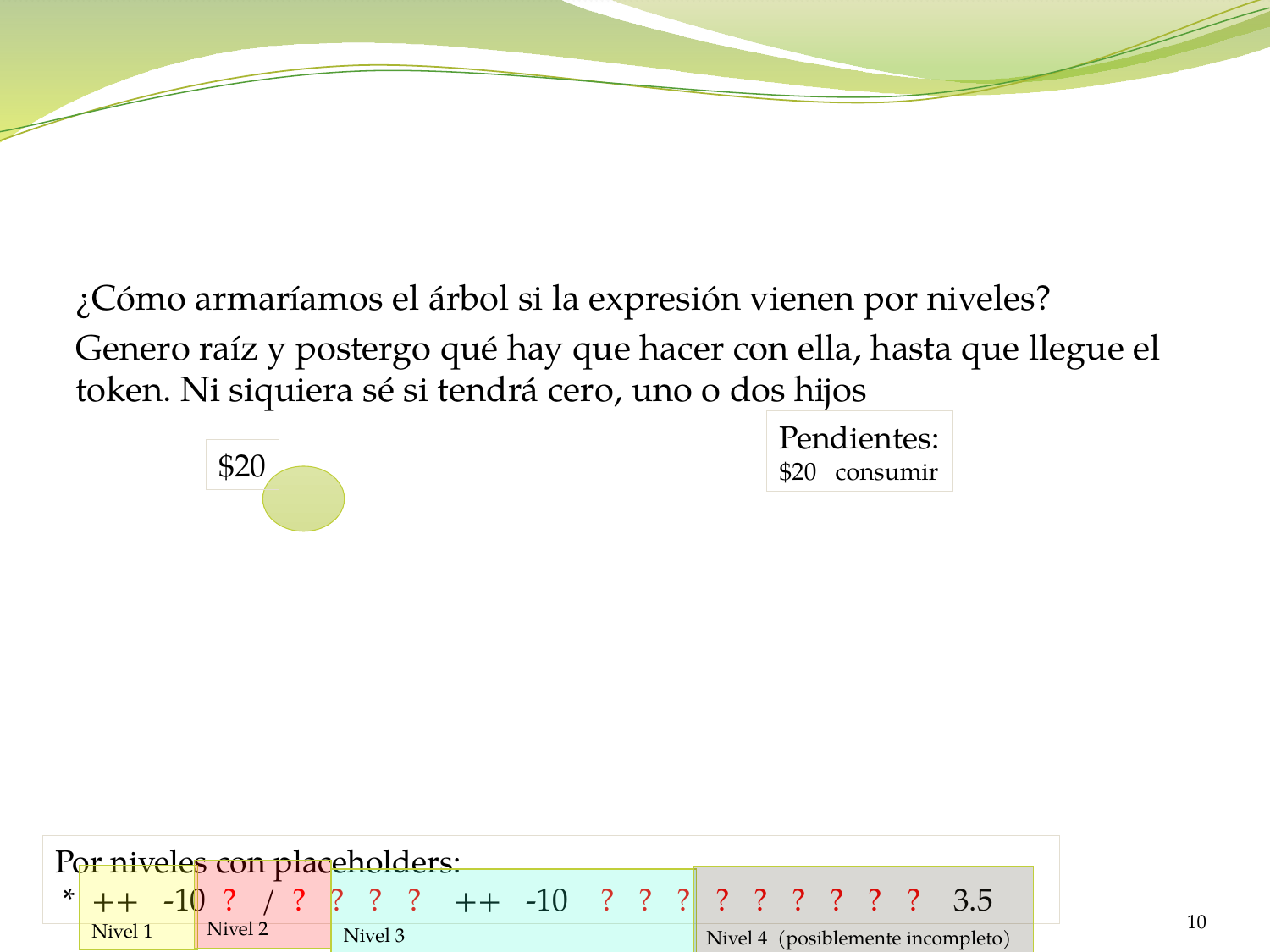

#
¿Cómo armaríamos el árbol si la expresión vienen por niveles?
Genero raíz y postergo qué hay que hacer con ella, hasta que llegue el token. Ni siquiera sé si tendrá cero, uno o dos hijos

Pendientes:
$20   consumir
$20

Por niveles con placeholders:
 *  ++   -10  ?   /  ?   ?   ?   ?    ++   -10    ?   ?   ?   ?   ?   ?   ?   ?   ?    3.5

Nivel 2

Nivel 1

Nivel 4  (posiblemente incompleto)

Nivel 3
10